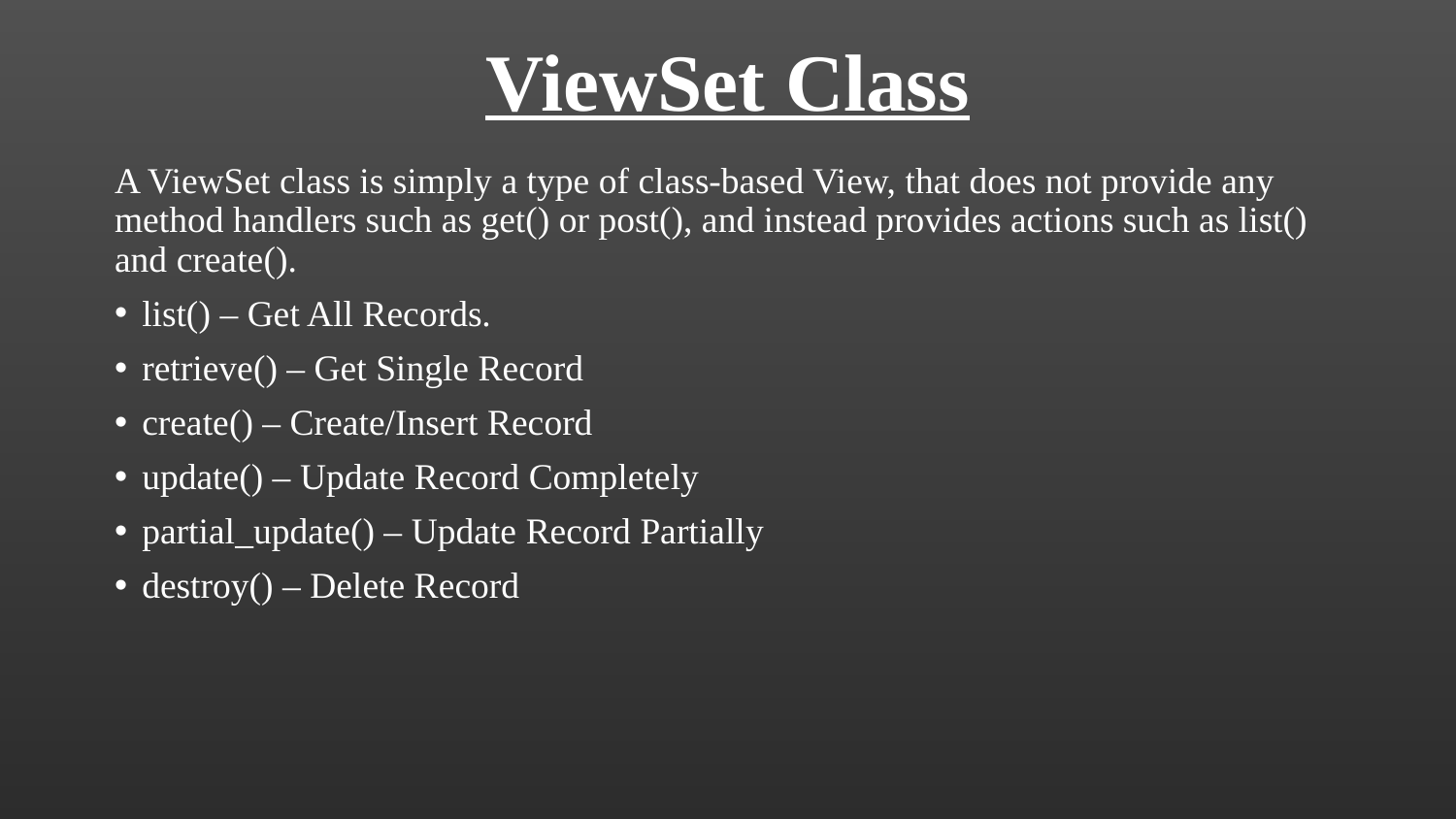

# ViewSet Class
A ViewSet class is simply a type of class-based View, that does not provide any method handlers such as get() or post(), and instead provides actions such as list() and create().
list() – Get All Records.
retrieve() – Get Single Record
create() – Create/Insert Record
update() – Update Record Completely
partial_update() – Update Record Partially
destroy() – Delete Record